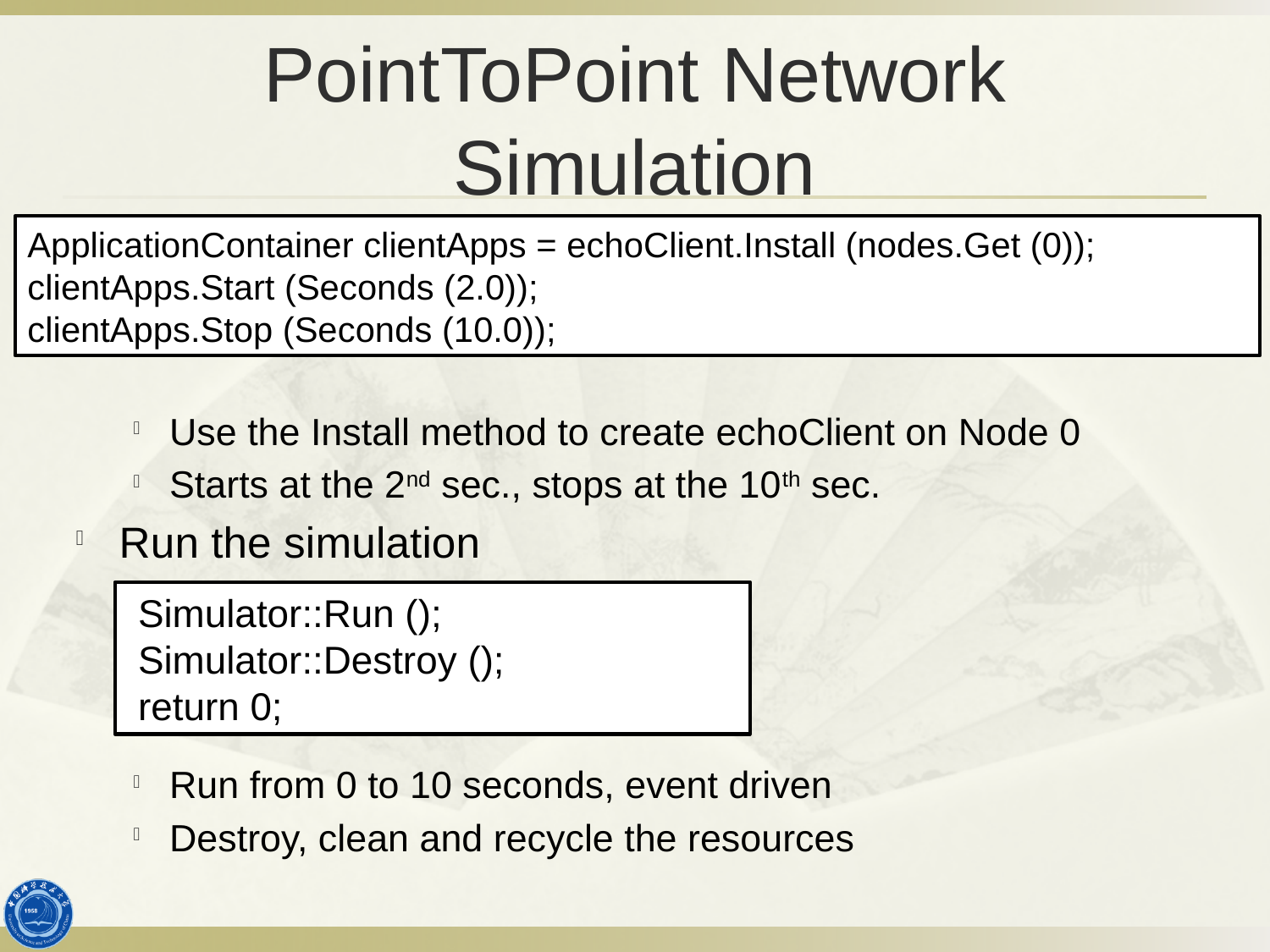

# PointToPoint Network Simulation
ApplicationContainer clientApps = echoClient.Install (nodes.Get (0));
clientApps.Start (Seconds (2.0));
clientApps.Stop (Seconds (10.0));

Use the Install method to create echoClient on Node 0
Starts at the 2nd sec., stops at the 10th sec.
Run the simulation

Run from 0 to 10 seconds, event driven
Destroy, clean and recycle the resources
 Simulator::Run ();
 Simulator::Destroy ();
 return 0;